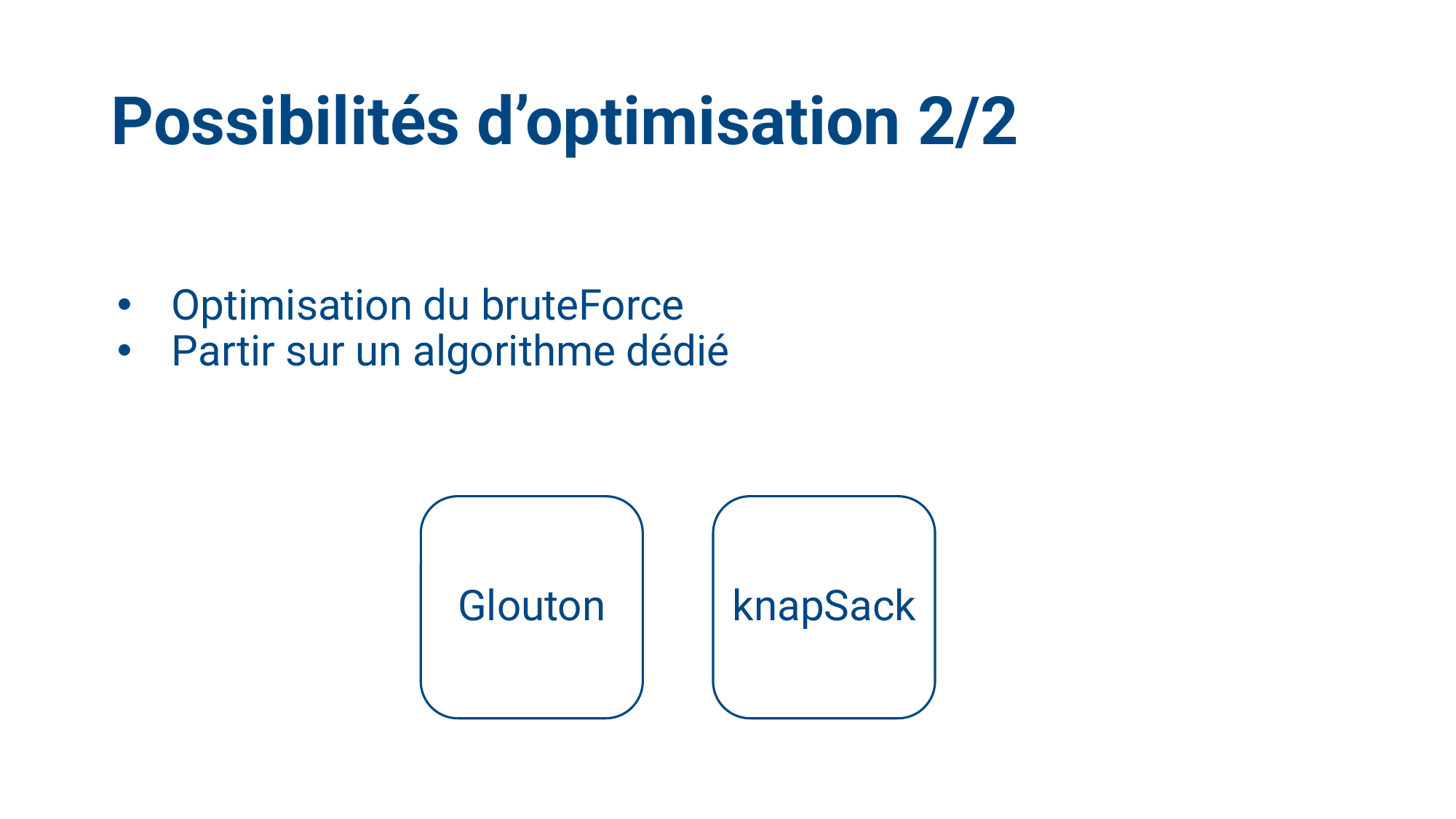

# Possibilités d’optimisation 2/2
Optimisation du bruteForce
Partir sur un algorithme dédié

Glouton
knapSack